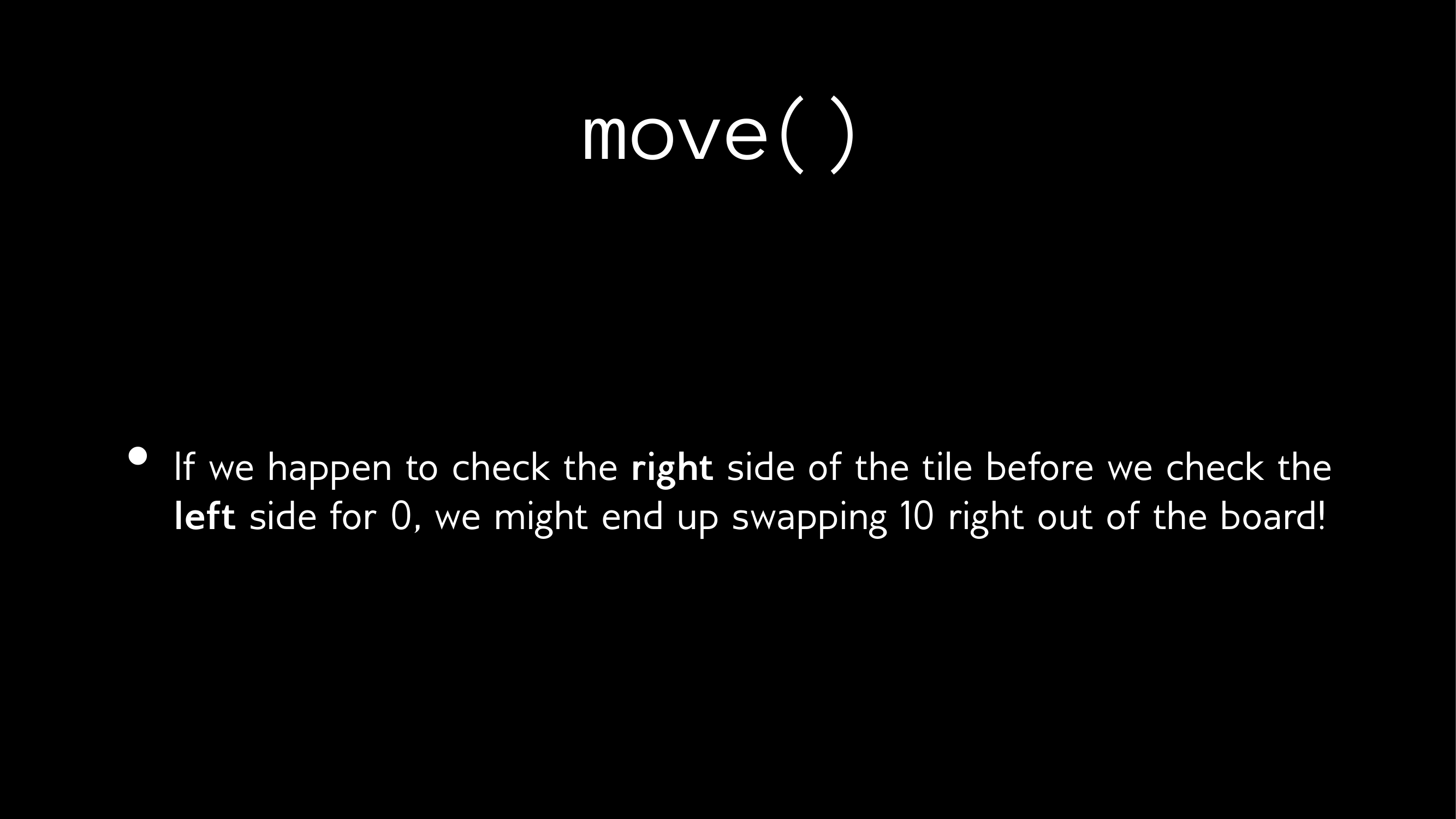

# move()
If we happen to check the right side of the tile before we check the left side for 0, we might end up swapping 10 right out of the board!